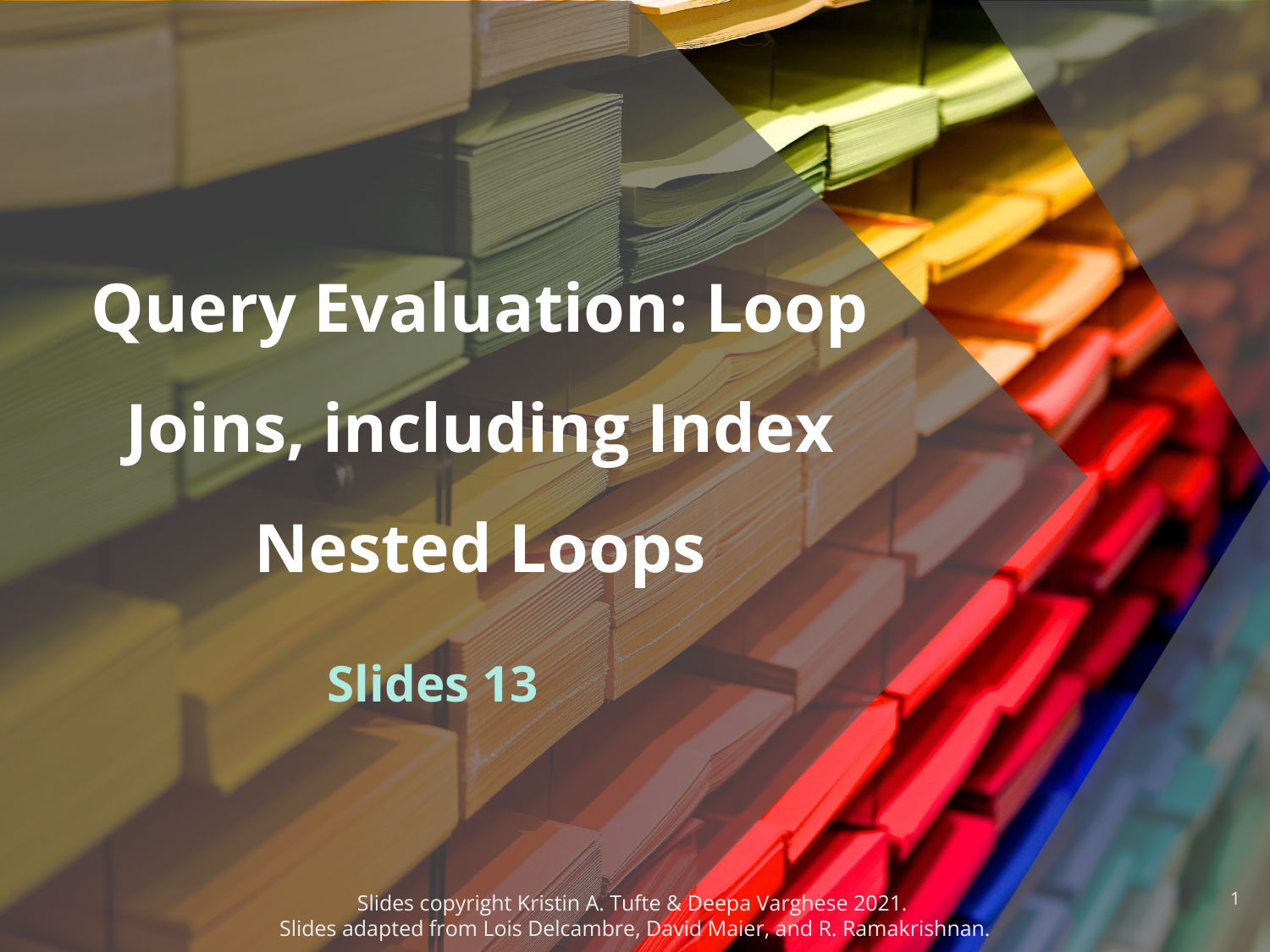

# Query Evaluation: Loop Joins, including Index Nested Loops
Slides 13
1